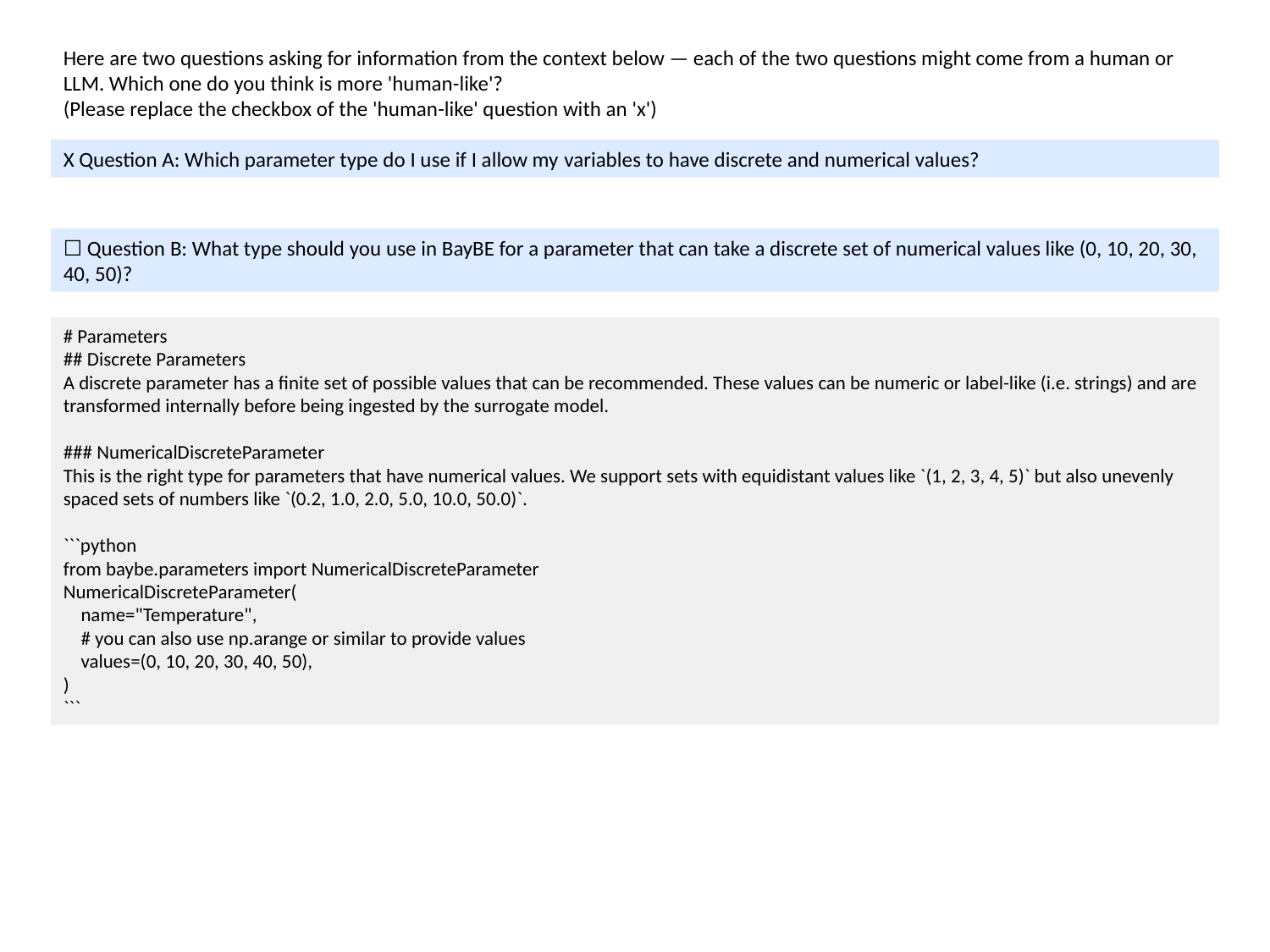

Here are two questions asking for information from the context below — each of the two questions might come from a human or LLM. Which one do you think is more 'human-like'?
(Please replace the checkbox of the 'human-like' question with an 'x')
X Question A: Which parameter type do I use if I allow my variables to have discrete and numerical values?
☐ Question B: What type should you use in BayBE for a parameter that can take a discrete set of numerical values like (0, 10, 20, 30, 40, 50)?
# Parameters
## Discrete Parameters
A discrete parameter has a finite set of possible values that can be recommended. These values can be numeric or label-like (i.e. strings) and are transformed internally before being ingested by the surrogate model.

### NumericalDiscreteParameter
This is the right type for parameters that have numerical values. We support sets with equidistant values like `(1, 2, 3, 4, 5)` but also unevenly spaced sets of numbers like `(0.2, 1.0, 2.0, 5.0, 10.0, 50.0)`.

```python
from baybe.parameters import NumericalDiscreteParameter
NumericalDiscreteParameter(
    name="Temperature",
    # you can also use np.arange or similar to provide values
    values=(0, 10, 20, 30, 40, 50),
)
```